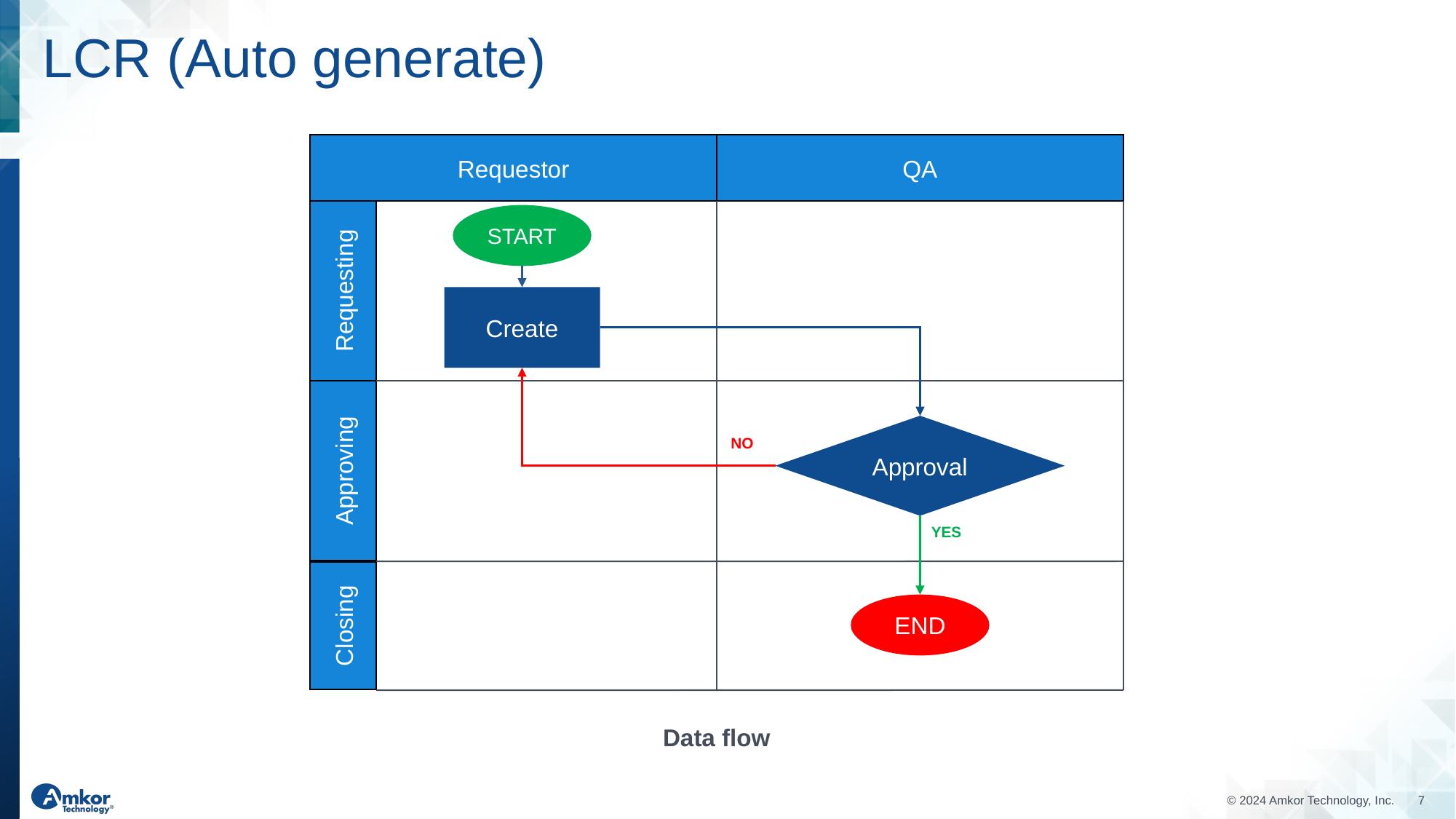

# LCR (Auto generate)
Requestor
QA
START
Requesting
Create
Approval
NO
Approving
YES
Closing
END
Data flow